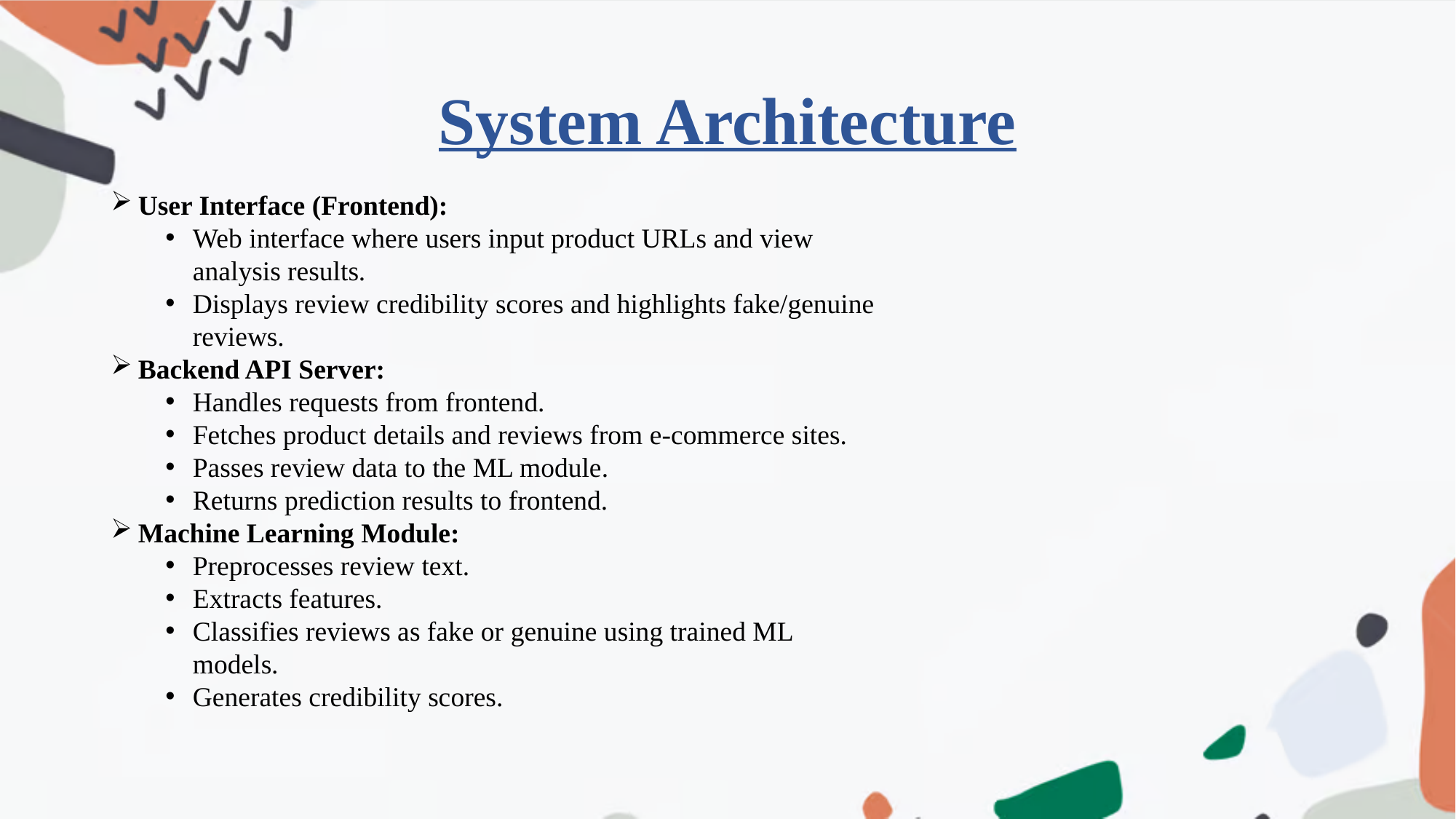

# System Architecture
User Interface (Frontend):
Web interface where users input product URLs and view analysis results.
Displays review credibility scores and highlights fake/genuine reviews.
Backend API Server:
Handles requests from frontend.
Fetches product details and reviews from e-commerce sites.
Passes review data to the ML module.
Returns prediction results to frontend.
Machine Learning Module:
Preprocesses review text.
Extracts features.
Classifies reviews as fake or genuine using trained ML models.
Generates credibility scores.